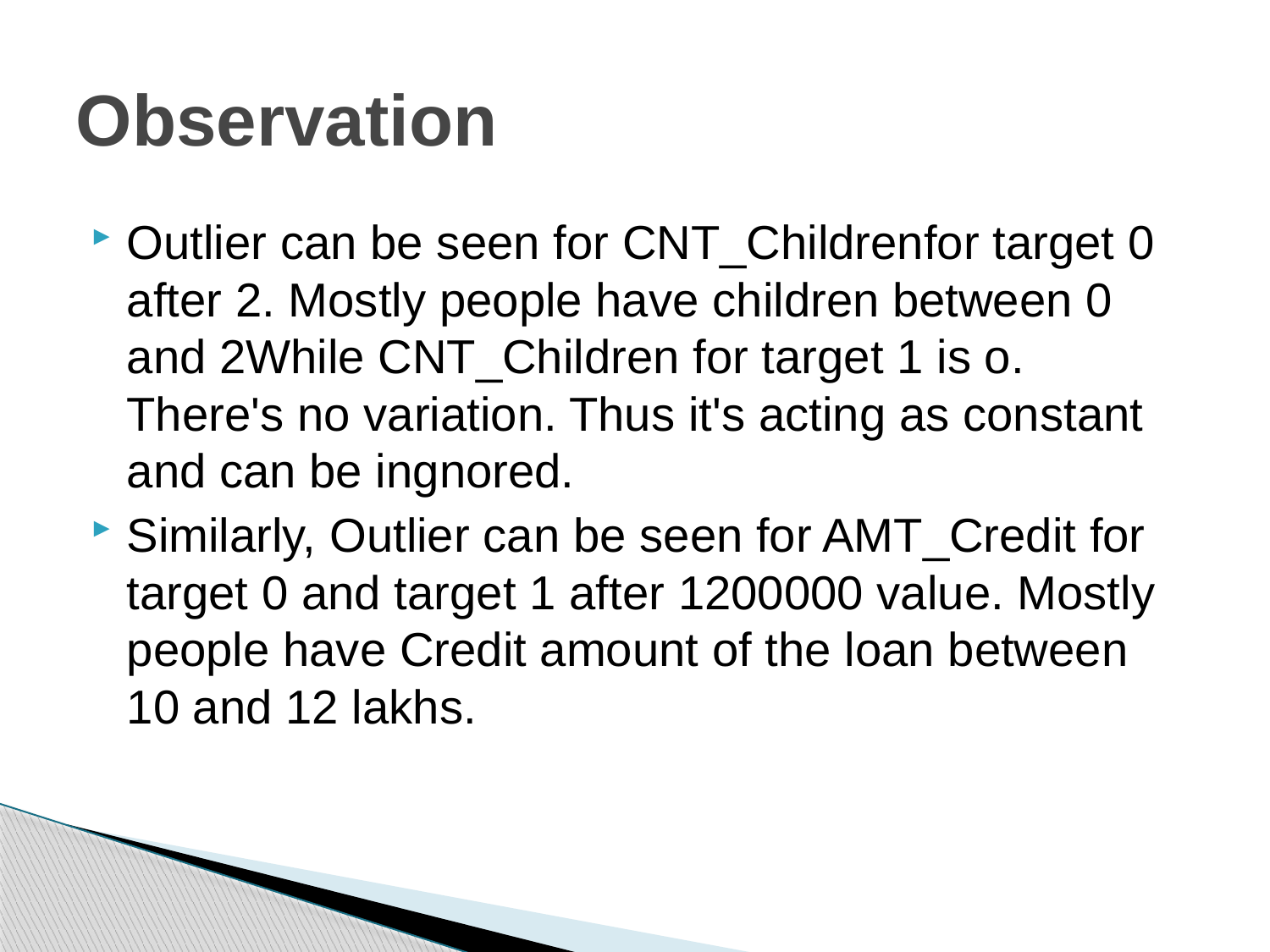

# Observation
Outlier can be seen for CNT_Childrenfor target 0 after 2. Mostly people have children between 0 and 2While CNT_Children for target 1 is o. There's no variation. Thus it's acting as constant and can be ingnored.
Similarly, Outlier can be seen for AMT_Credit for target 0 and target 1 after 1200000 value. Mostly people have Credit amount of the loan between 10 and 12 lakhs.